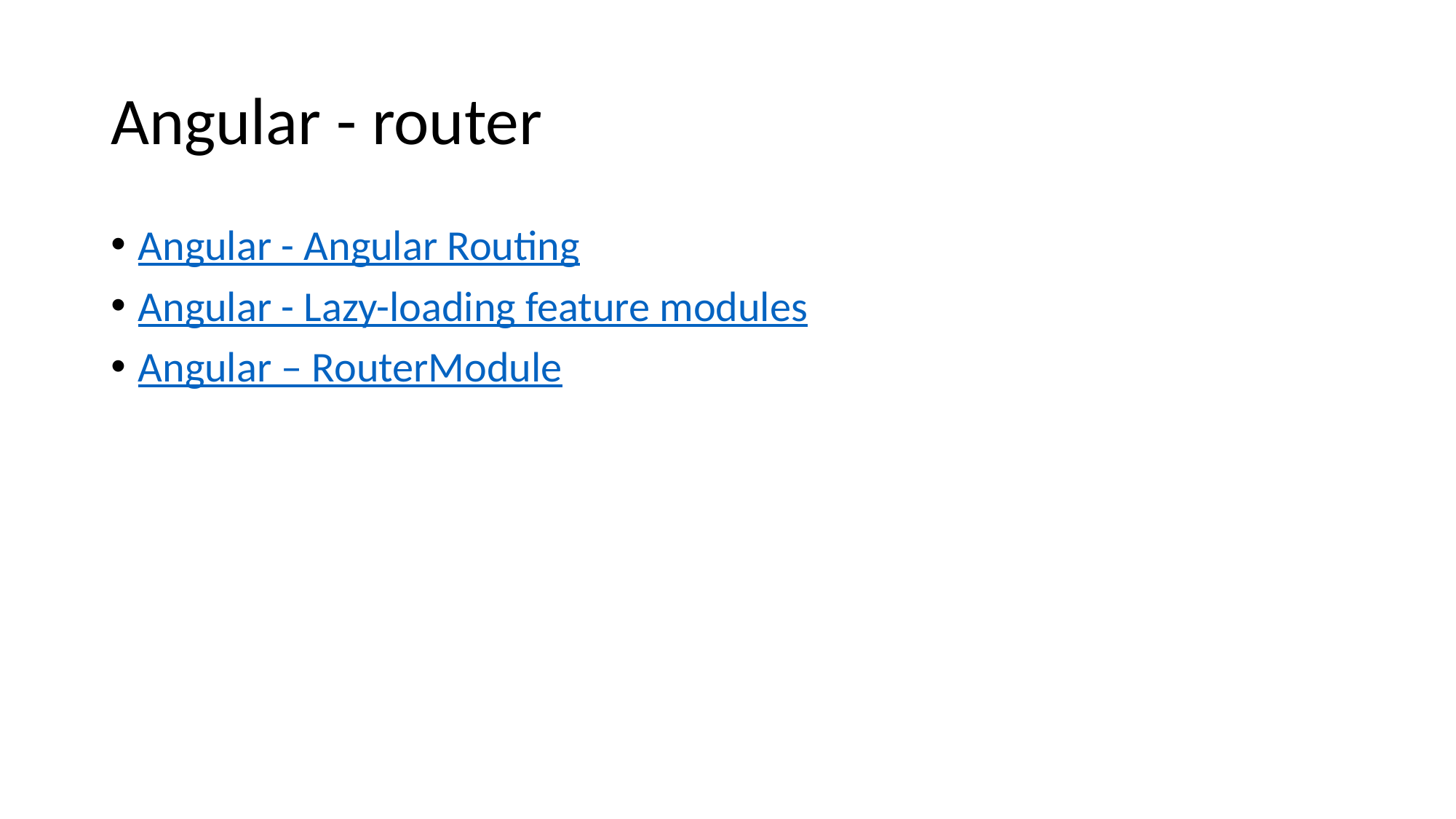

# Angular - router
Angular - Angular Routing
Angular - Lazy-loading feature modules
Angular – RouterModule